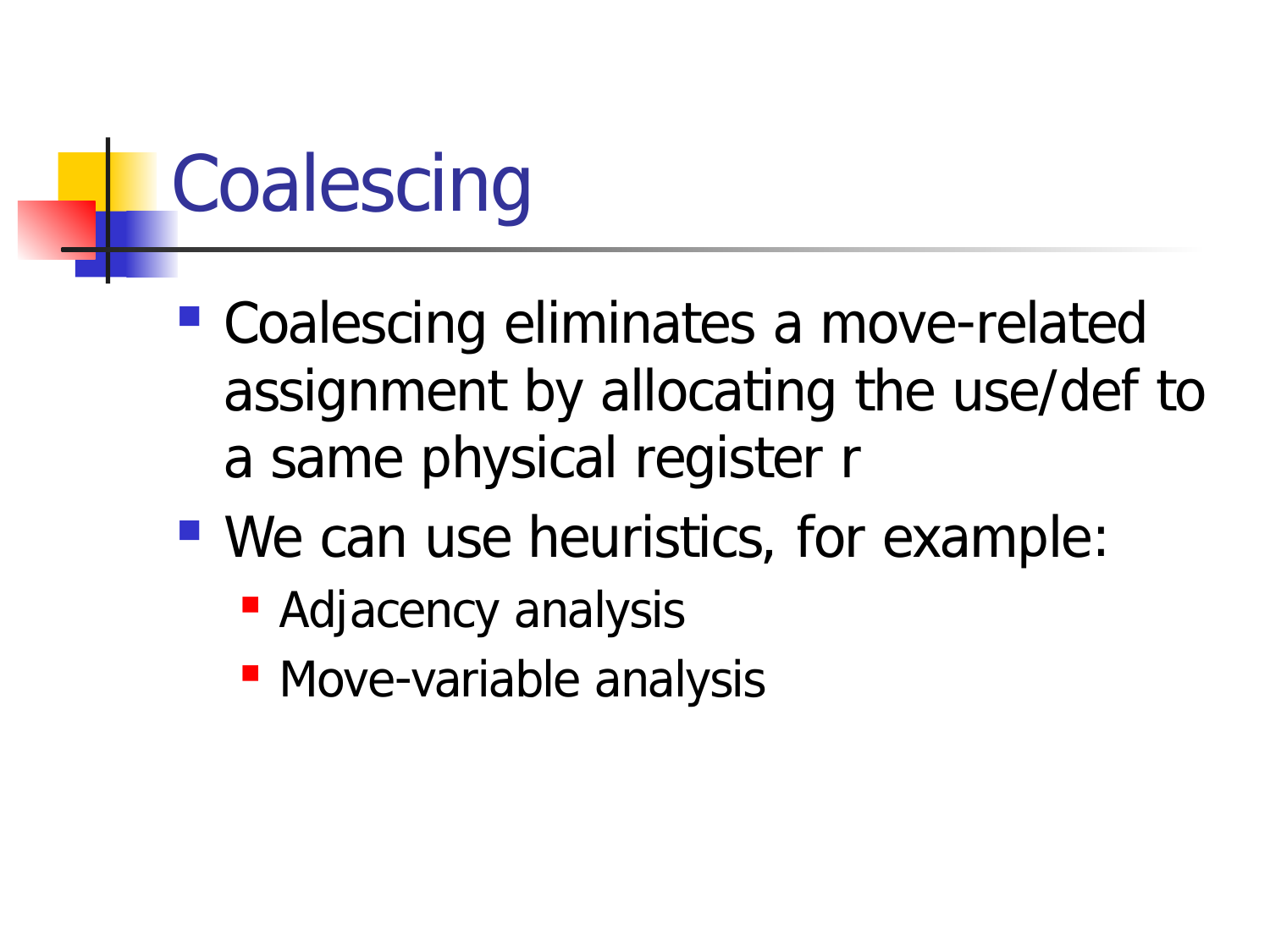

# Coalescing
Coalescing eliminates a move-related assignment by allocating the use/def to a same physical register r
We can use heuristics, for example:
Adjacency analysis
Move-variable analysis